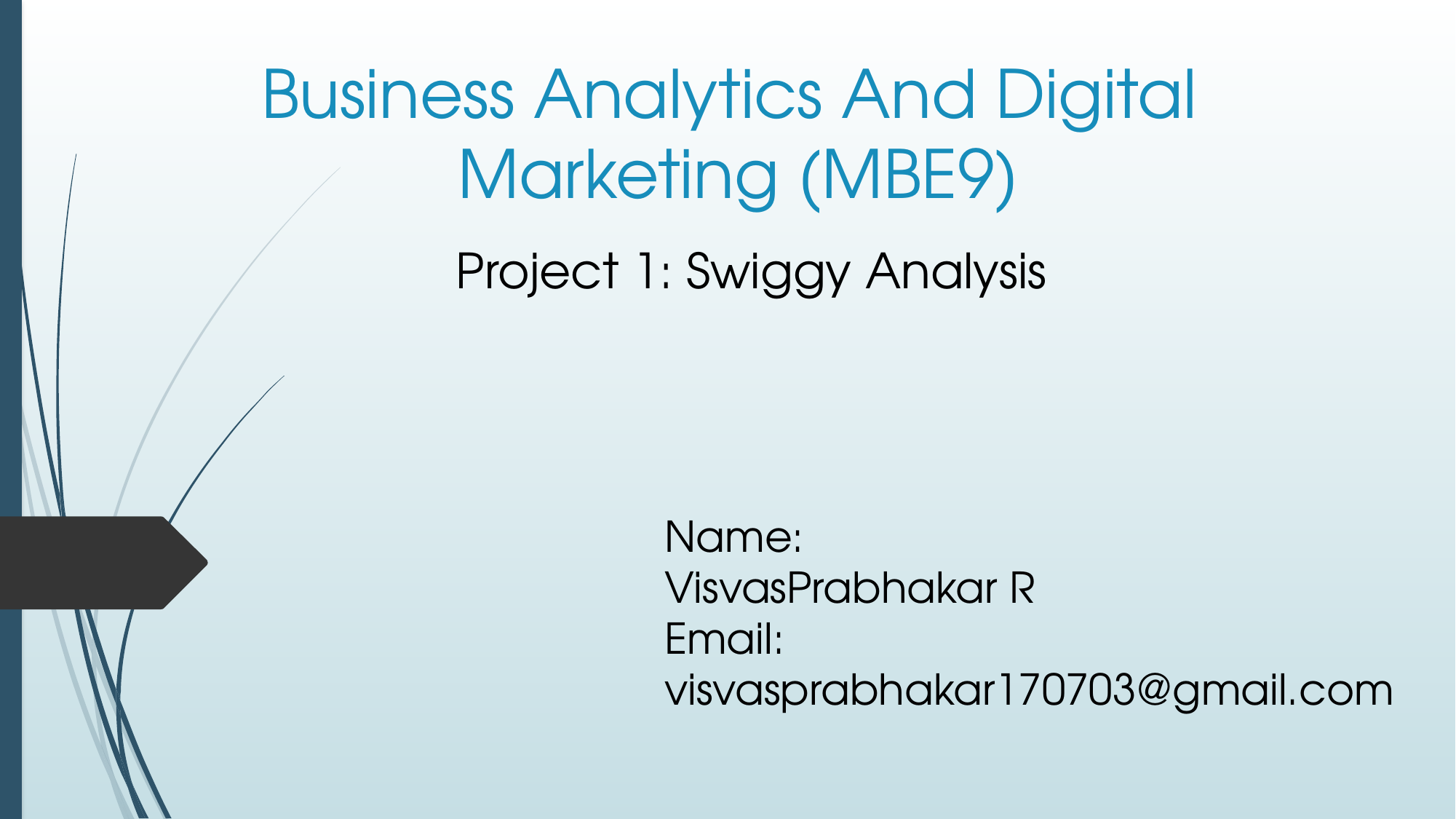

# Business Analytics And Digital Marketing (MBE9)
Project 1: Swiggy Analysis
Name:
VisvasPrabhakar R
Email: visvasprabhakar170703@gmail.com